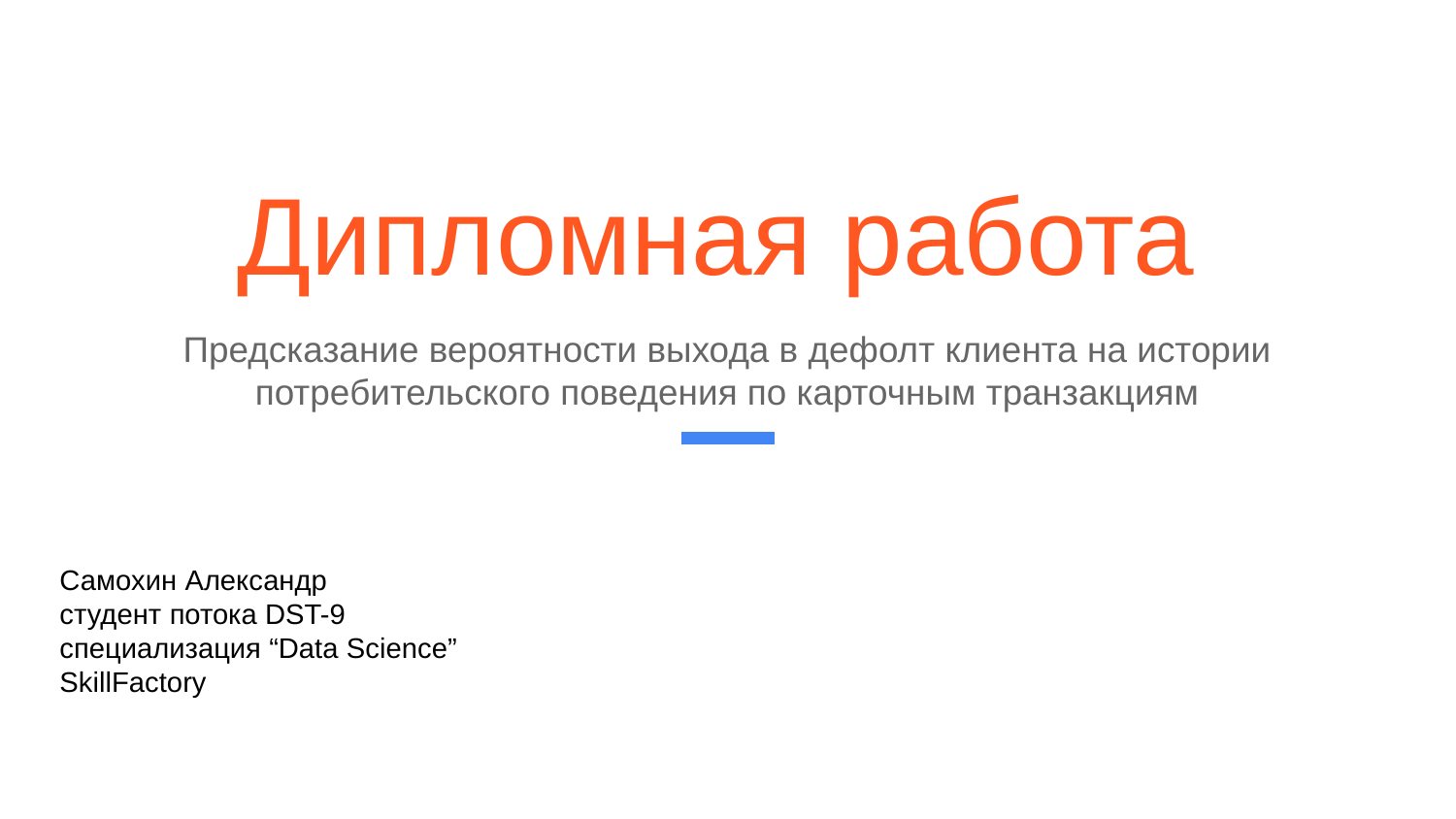

# Дипломная работа
Предсказание вероятности выхода в дефолт клиента на истории потребительского поведения по карточным транзакциям

Самохин Александр
студент потока DST-9
специализация “Data Science”
SkillFactory